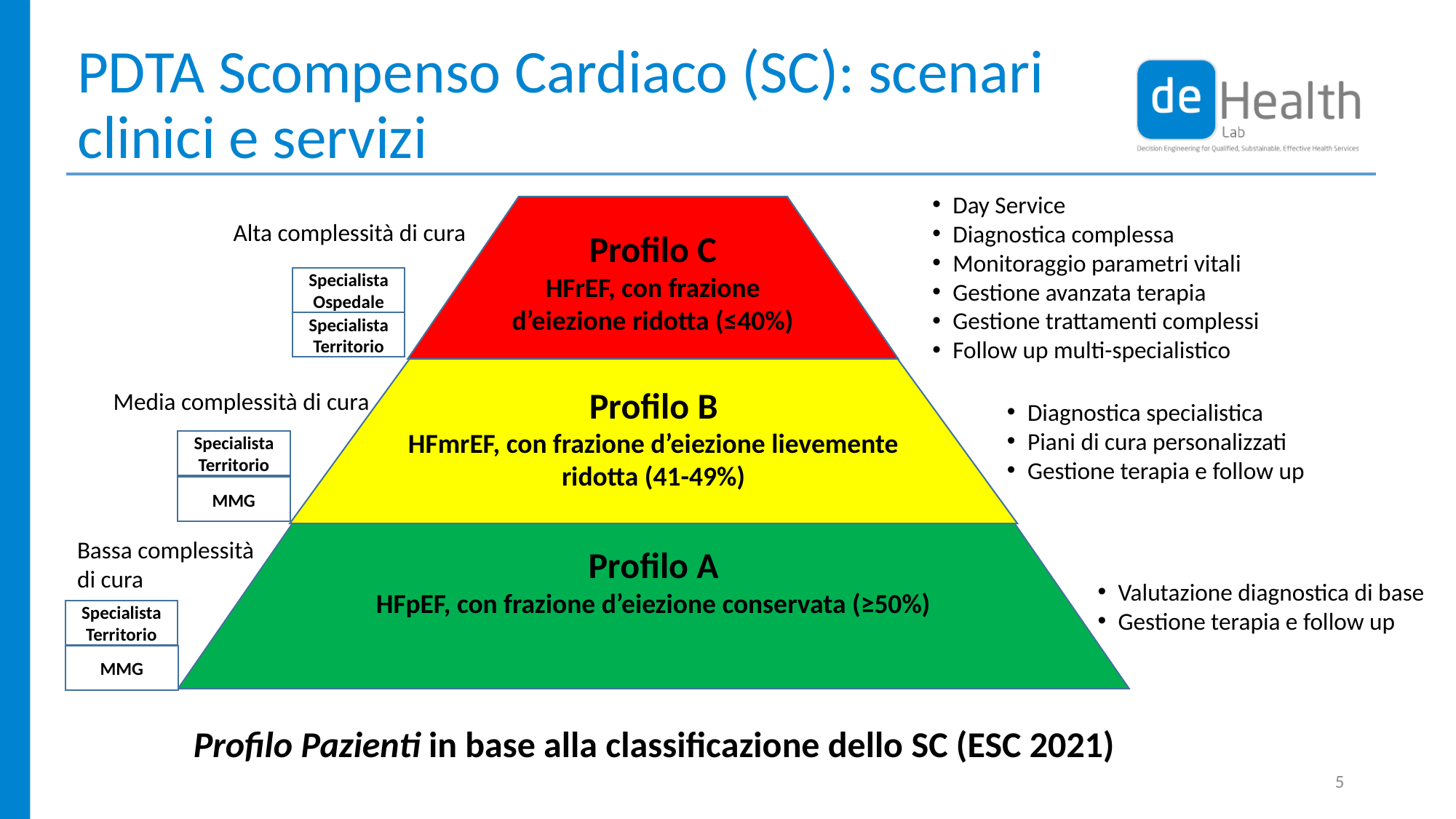

# PDTA Scompenso Cardiaco (SC): scenari clinici e servizi
Day Service
Diagnostica complessa
Monitoraggio parametri vitali
Gestione avanzata terapia
Gestione trattamenti complessi
Follow up multi-specialistico
Profilo C
HFrEF, con frazione d’eiezione ridotta (≤40%)

Alta complessità di cura
Specialista Ospedale
Specialista Territorio
Profilo B
HFmrEF, con frazione d’eiezione lievemente ridotta (41-49%)

Media complessità di cura
Diagnostica specialistica
Piani di cura personalizzati
Gestione terapia e follow up
Specialista Territorio
MMG
Profilo A
HFpEF, con frazione d’eiezione conservata (≥50%)

Bassa complessità
di cura
Valutazione diagnostica di base
Gestione terapia e follow up
Specialista Territorio
MMG
Profilo Pazienti in base alla classificazione dello SC (ESC 2021)
5